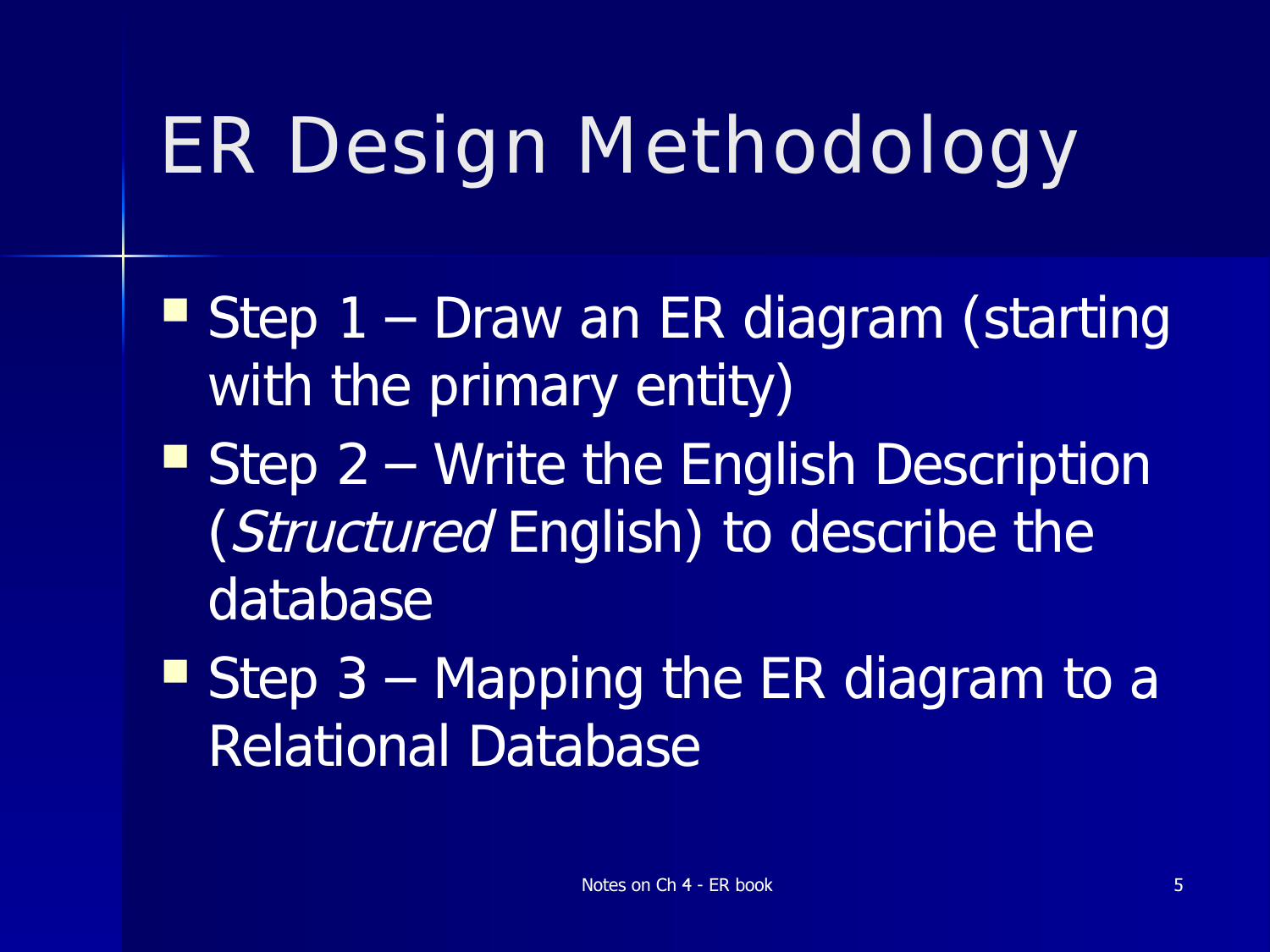

# ER Design Methodology
Step 1 – Draw an ER diagram (starting with the primary entity)
Step 2 – Write the English Description (Structured English) to describe the database
Step 3 – Mapping the ER diagram to a Relational Database
Notes on Ch 4 - ER book
5